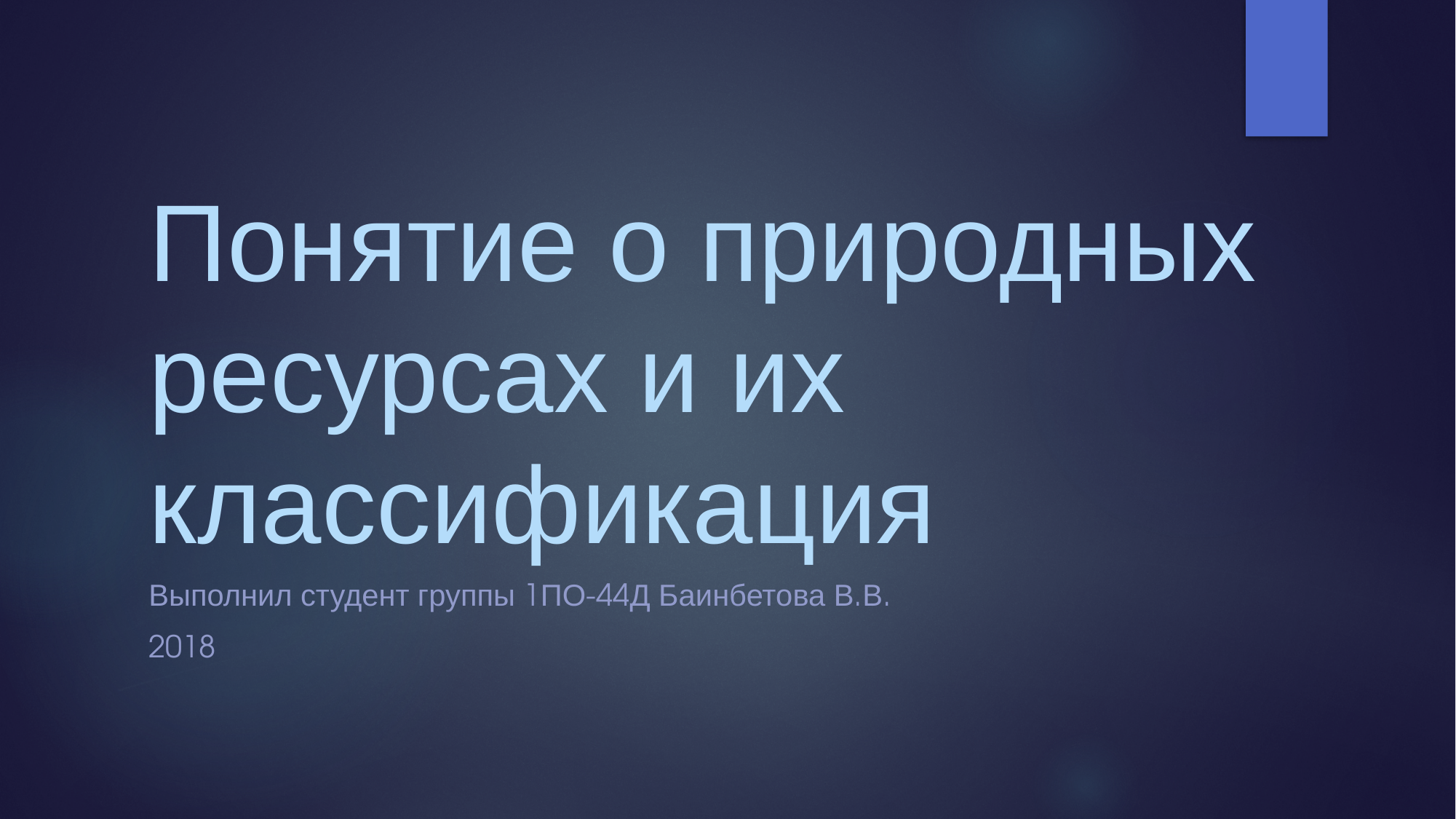

# Понятие о природных ресурсах и их классификация
Выполнил студент группы 1ПО-44Д Баинбетова В.В.
2018